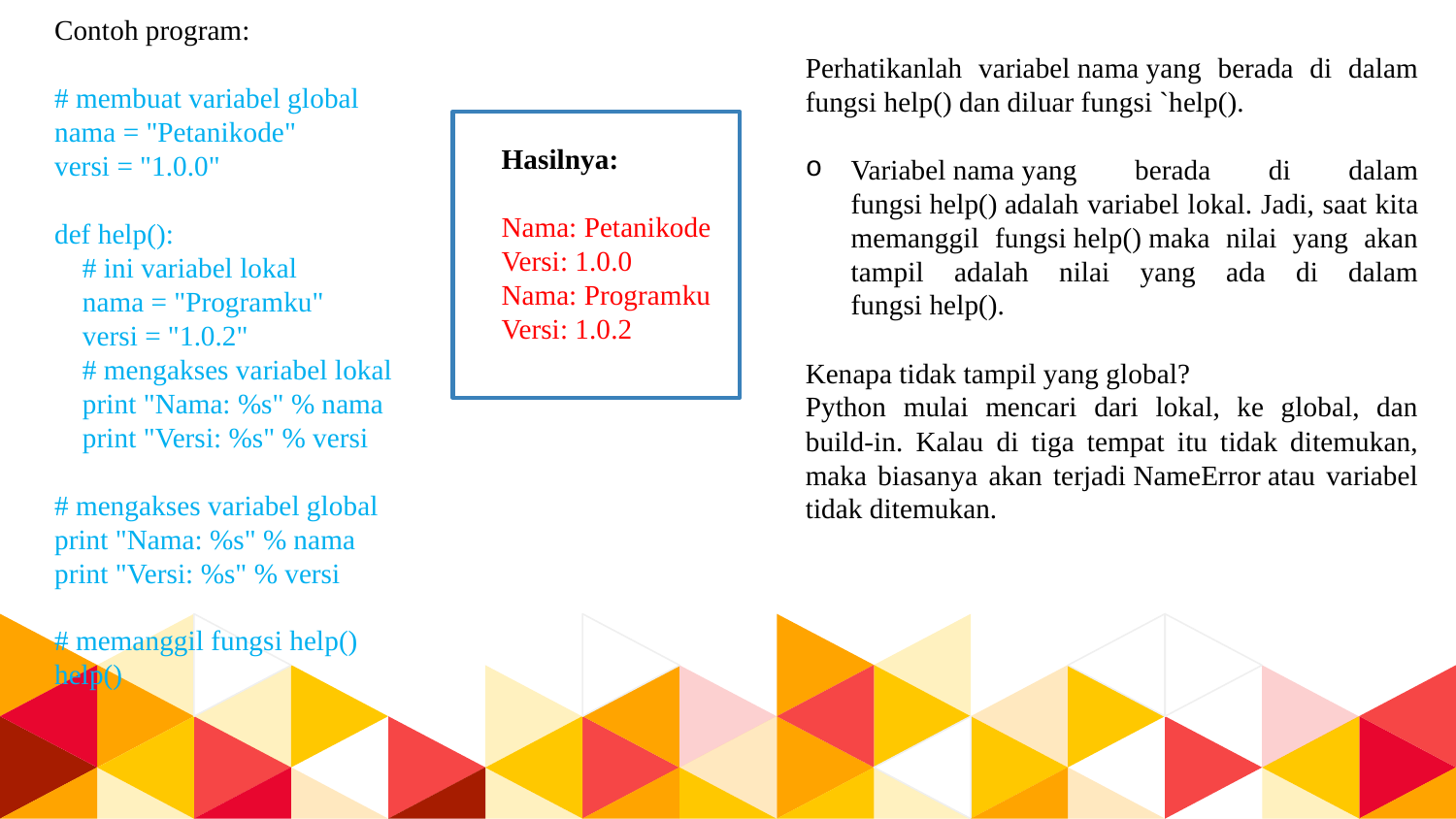

Contoh program:

# membuat variabel global
nama = "Petanikode"
versi = "1.0.0"

def help():
    # ini variabel lokal
    nama = "Programku"
    versi = "1.0.2"
    # mengakses variabel lokal
    print "Nama: %s" % nama
    print "Versi: %s" % versi

# mengakses variabel global
print "Nama: %s" % nama
print "Versi: %s" % versi

# memanggil fungsi help()
help()
Perhatikanlah variabel nama yang berada di dalam fungsi help() dan diluar fungsi `help().

Variabel nama yang berada di dalam fungsi help() adalah variabel lokal. Jadi, saat kita memanggil fungsi help() maka nilai yang akan tampil adalah nilai yang ada di dalam fungsi help().

Kenapa tidak tampil yang global?
Python mulai mencari dari lokal, ke global, dan build-in. Kalau di tiga tempat itu tidak ditemukan, maka biasanya akan terjadi NameError atau variabel tidak ditemukan.

Hasilnya:

Nama: Petanikode
Versi: 1.0.0
Nama: Programku
Versi: 1.0.2